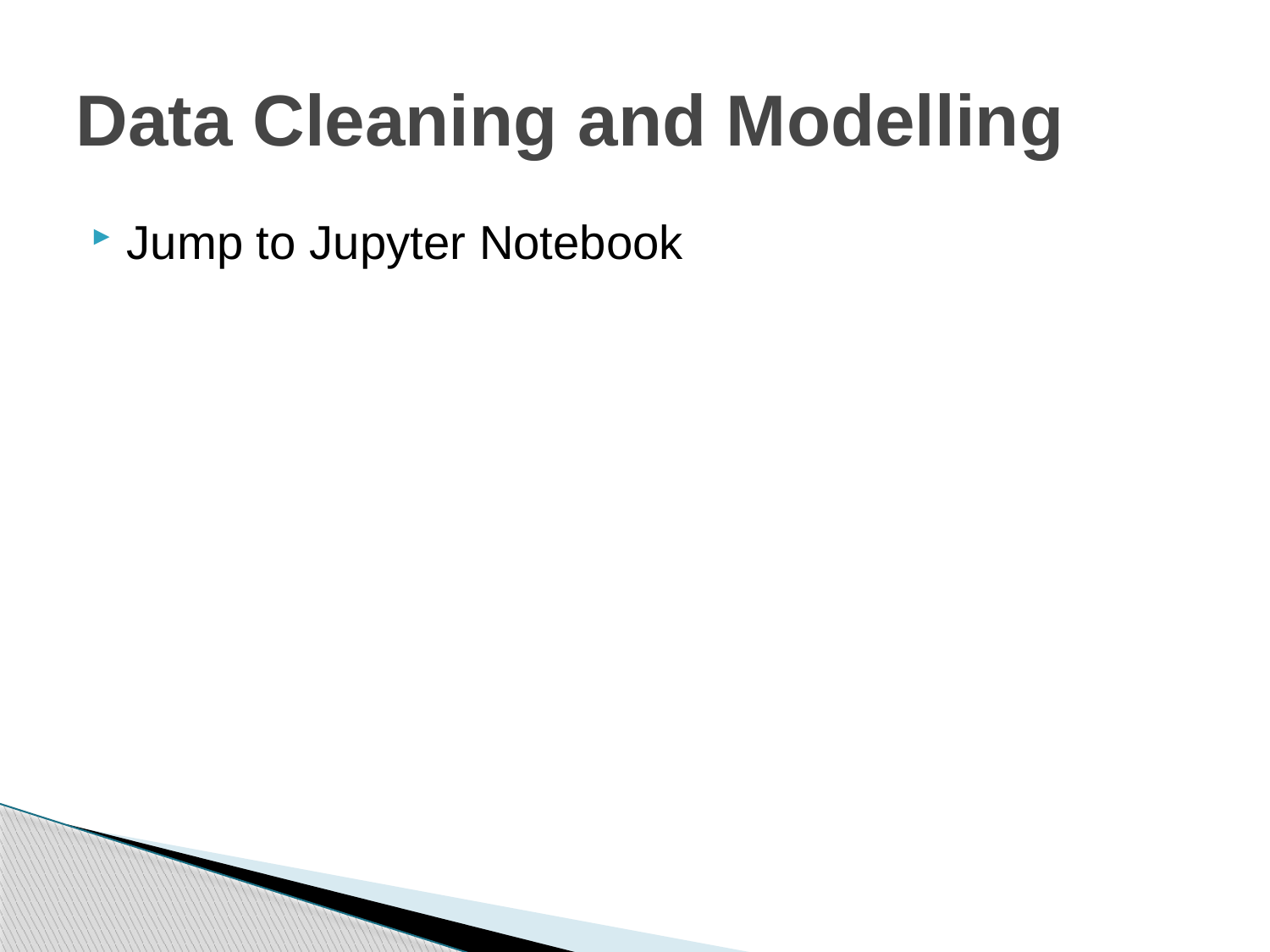

# Data Cleaning and Modelling
Jump to Jupyter Notebook